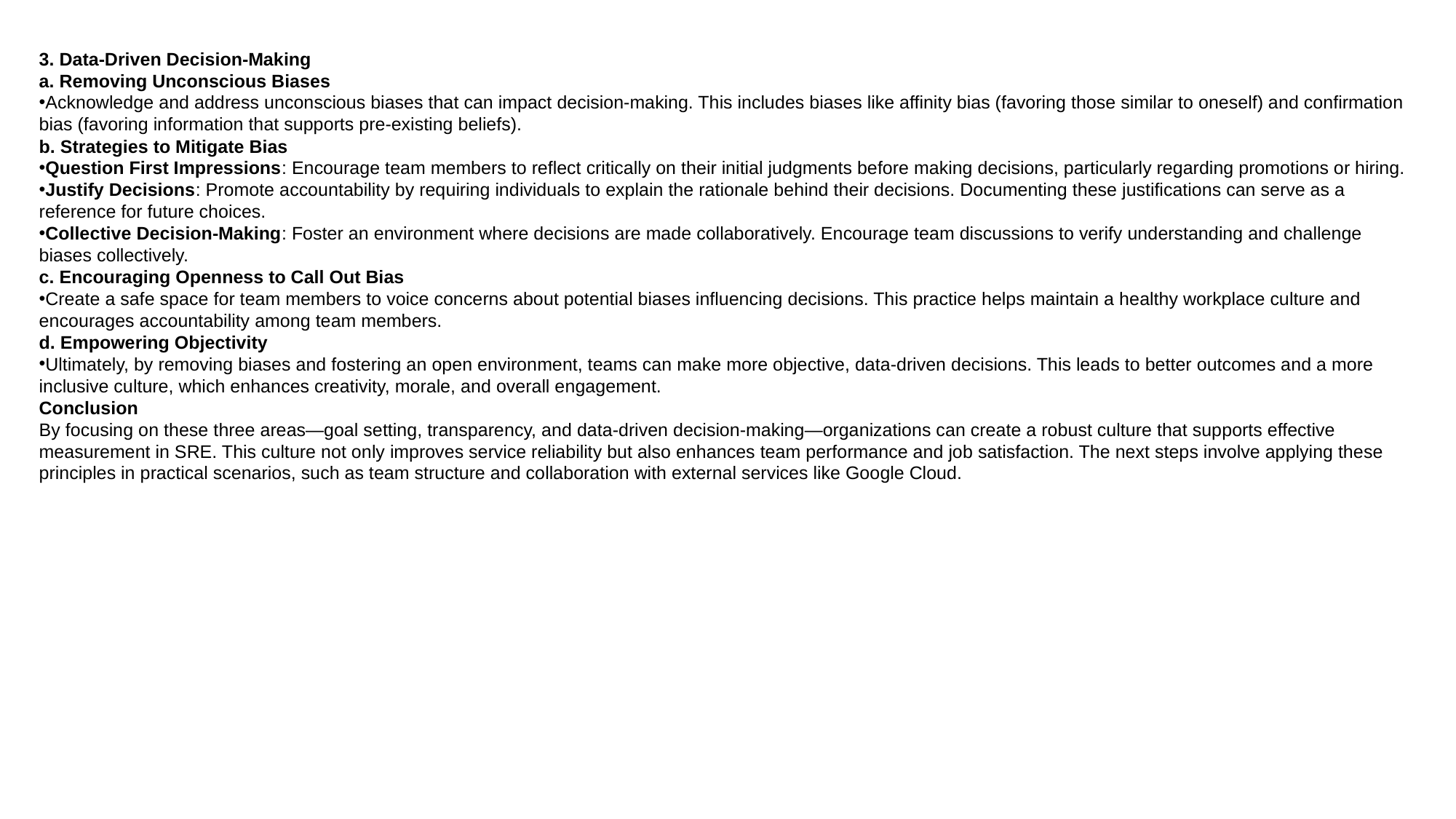

3. Data-Driven Decision-Making
a. Removing Unconscious Biases
Acknowledge and address unconscious biases that can impact decision-making. This includes biases like affinity bias (favoring those similar to oneself) and confirmation bias (favoring information that supports pre-existing beliefs).
b. Strategies to Mitigate Bias
Question First Impressions: Encourage team members to reflect critically on their initial judgments before making decisions, particularly regarding promotions or hiring.
Justify Decisions: Promote accountability by requiring individuals to explain the rationale behind their decisions. Documenting these justifications can serve as a reference for future choices.
Collective Decision-Making: Foster an environment where decisions are made collaboratively. Encourage team discussions to verify understanding and challenge biases collectively.
c. Encouraging Openness to Call Out Bias
Create a safe space for team members to voice concerns about potential biases influencing decisions. This practice helps maintain a healthy workplace culture and encourages accountability among team members.
d. Empowering Objectivity
Ultimately, by removing biases and fostering an open environment, teams can make more objective, data-driven decisions. This leads to better outcomes and a more inclusive culture, which enhances creativity, morale, and overall engagement.
Conclusion
By focusing on these three areas—goal setting, transparency, and data-driven decision-making—organizations can create a robust culture that supports effective measurement in SRE. This culture not only improves service reliability but also enhances team performance and job satisfaction. The next steps involve applying these principles in practical scenarios, such as team structure and collaboration with external services like Google Cloud.